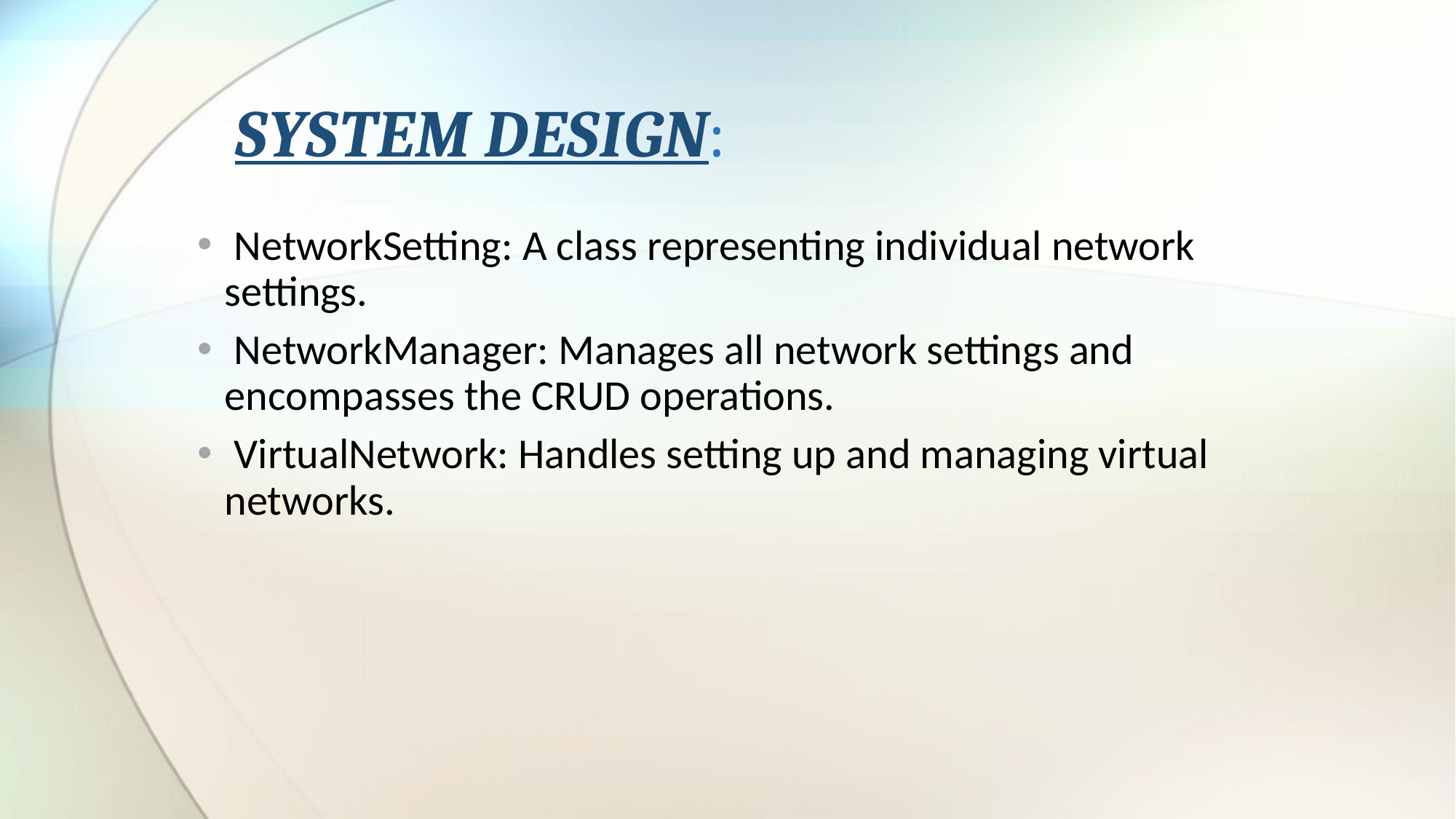

# SYSTEM DESIGN:
 NetworkSetting: A class representing individual network settings.
 NetworkManager: Manages all network settings and encompasses the CRUD operations.
 VirtualNetwork: Handles setting up and managing virtual networks.